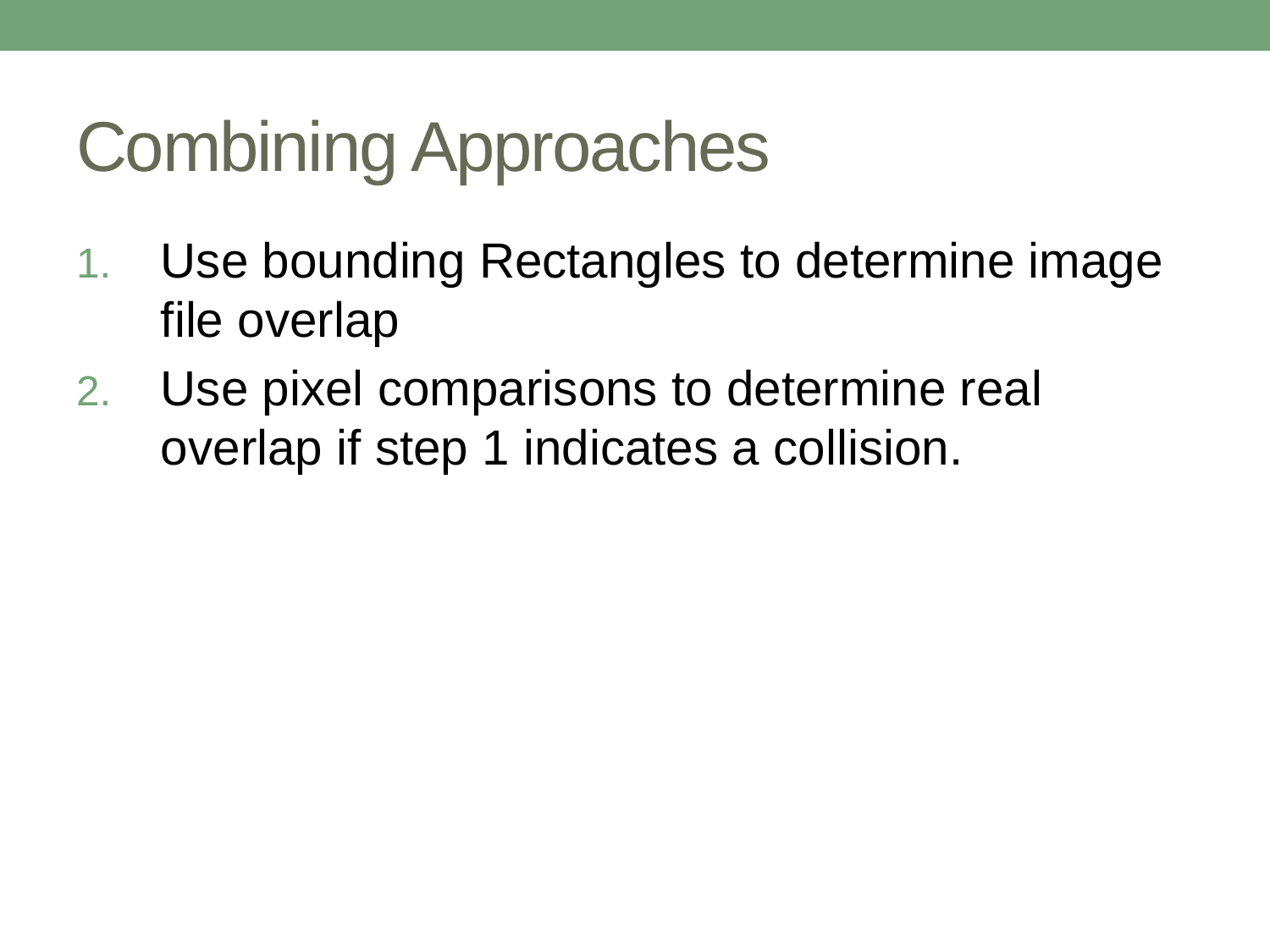

# Combining Approaches
Use bounding Rectangles to determine image file overlap
Use pixel comparisons to determine real overlap if step 1 indicates a collision.